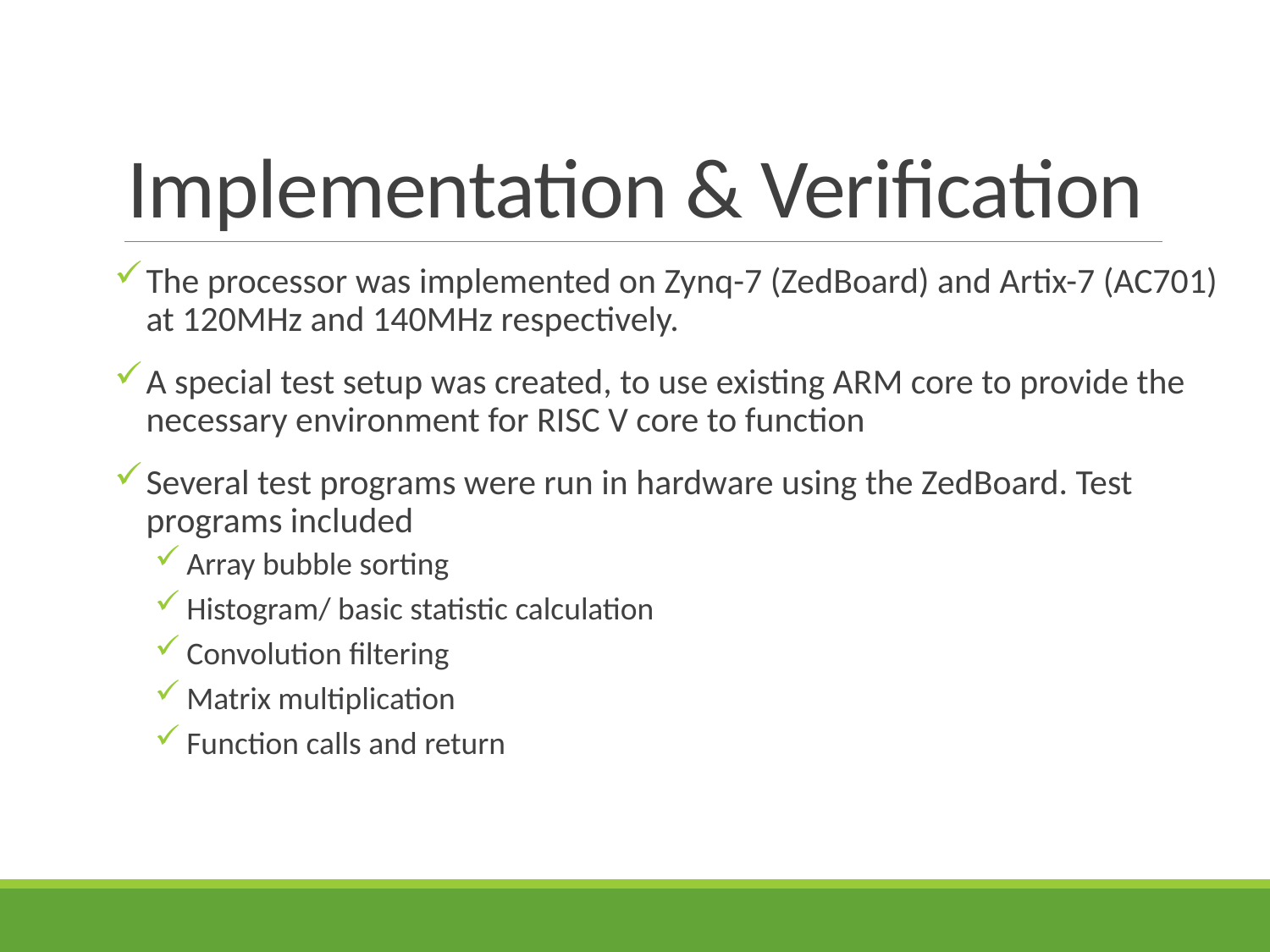

# Implementation & Verification
The processor was implemented on Zynq-7 (ZedBoard) and Artix-7 (AC701) at 120MHz and 140MHz respectively.
A special test setup was created, to use existing ARM core to provide the necessary environment for RISC V core to function
Several test programs were run in hardware using the ZedBoard. Test programs included
Array bubble sorting
Histogram/ basic statistic calculation
Convolution filtering
Matrix multiplication
Function calls and return